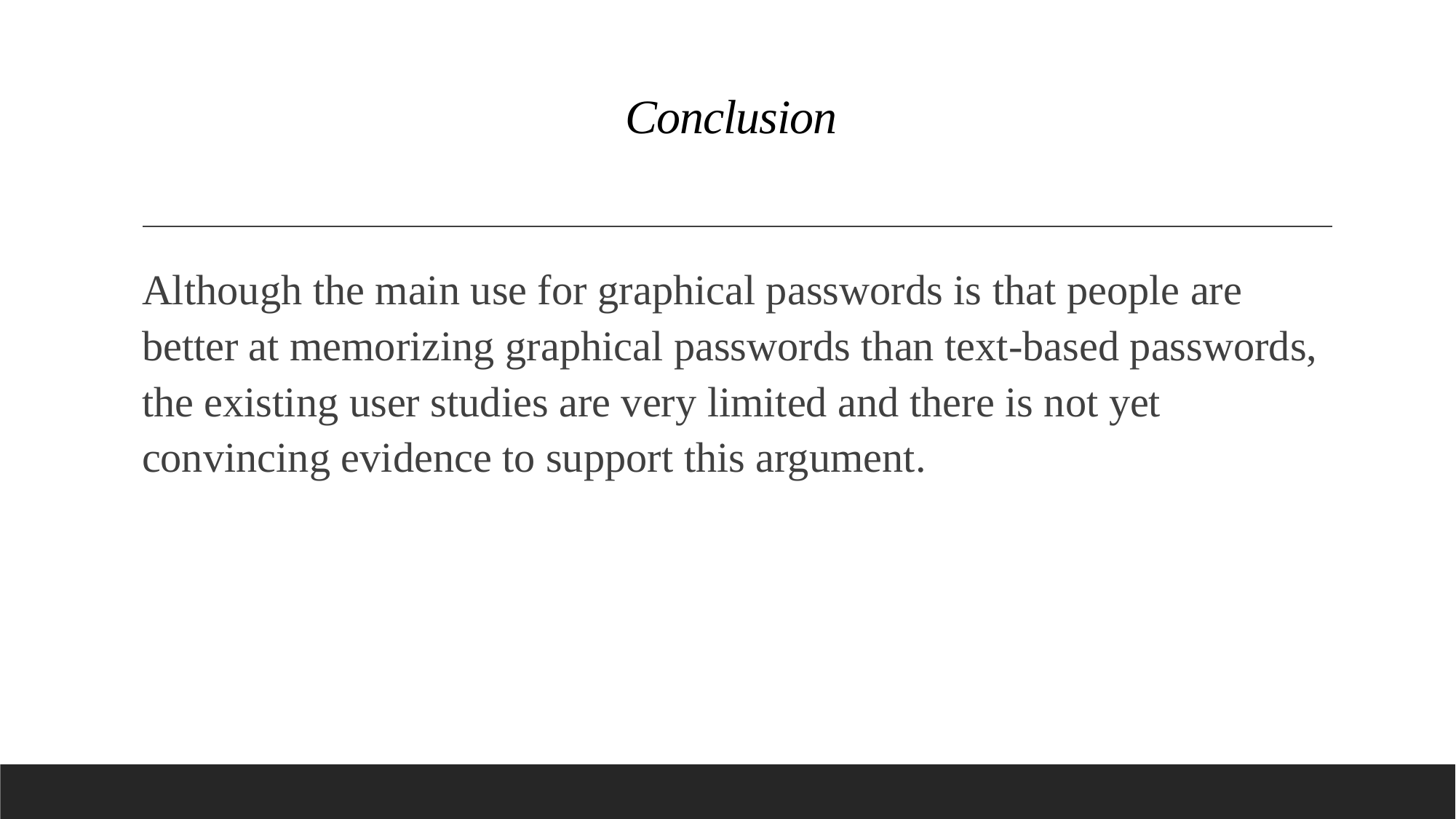

# Conclusion
Although the main use for graphical passwords is that people are better at memorizing graphical passwords than text-based passwords, the existing user studies are very limited and there is not yet convincing evidence to support this argument.